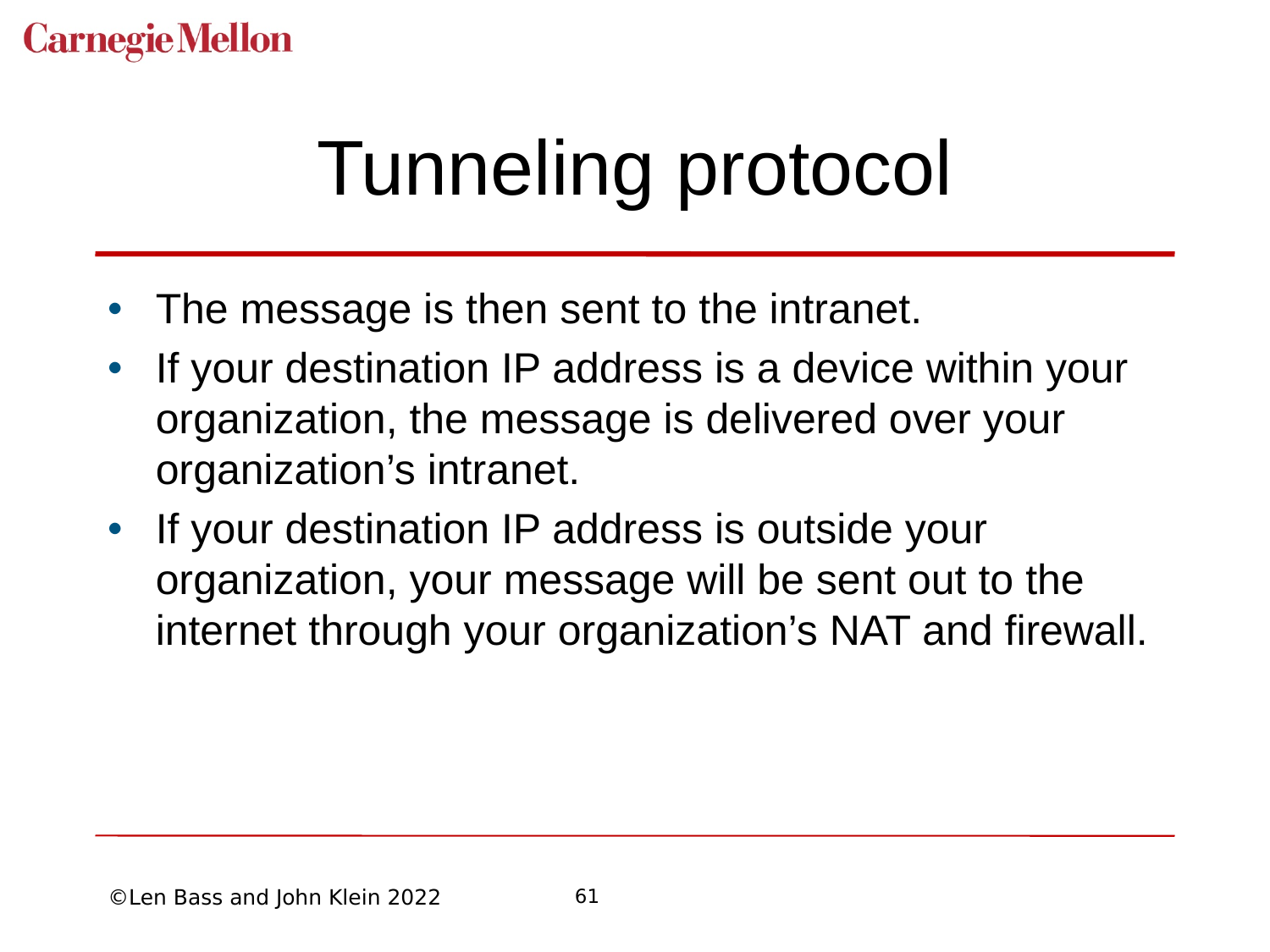

# Tunneling protocol
The message is then sent to the intranet.
If your destination IP address is a device within your organization, the message is delivered over your organization’s intranet.
If your destination IP address is outside your organization, your message will be sent out to the internet through your organization’s NAT and firewall.